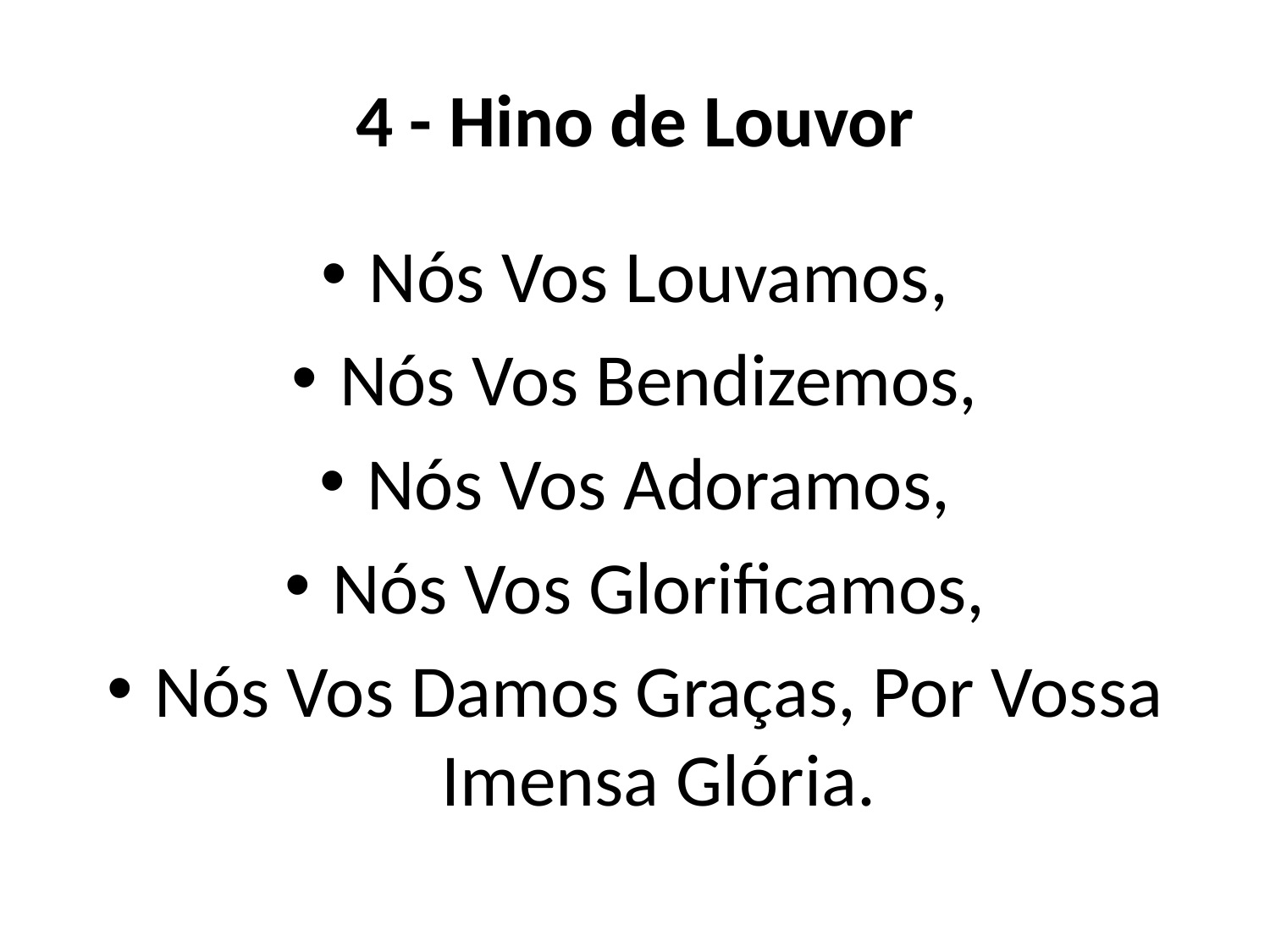

# 4 - Hino de Louvor
Nós Vos Louvamos,
Nós Vos Bendizemos,
Nós Vos Adoramos,
Nós Vos Glorificamos,
Nós Vos Damos Graças, Por Vossa Imensa Glória.